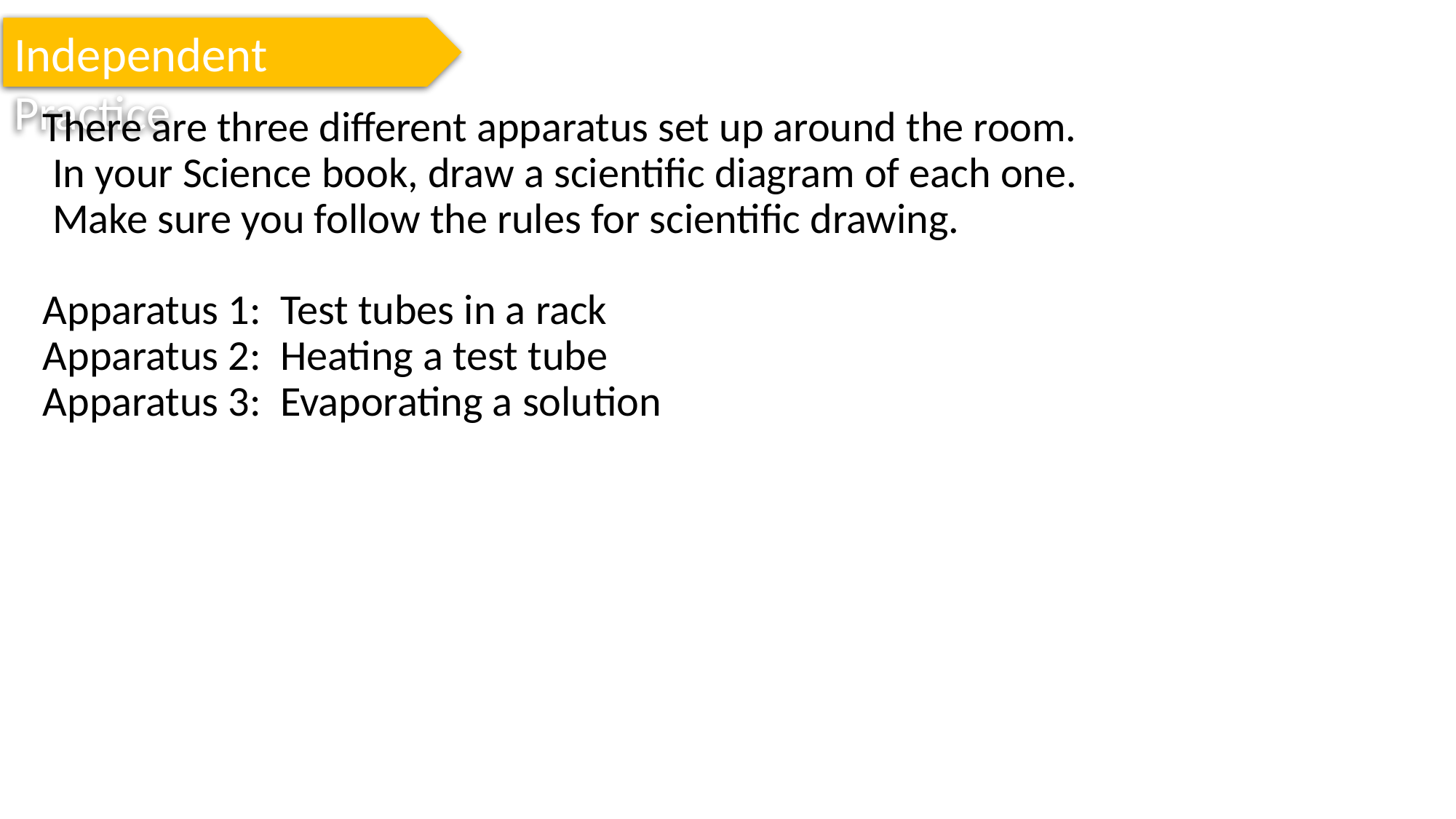

Independent Practice
There are three different apparatus set up around the room.  In your Science book, draw a scientific diagram of each one.  Make sure you follow the rules for scientific drawing.

Apparatus 1:  Test tubes in a rack
Apparatus 2:  Heating a test tube
Apparatus 3:  Evaporating a solution